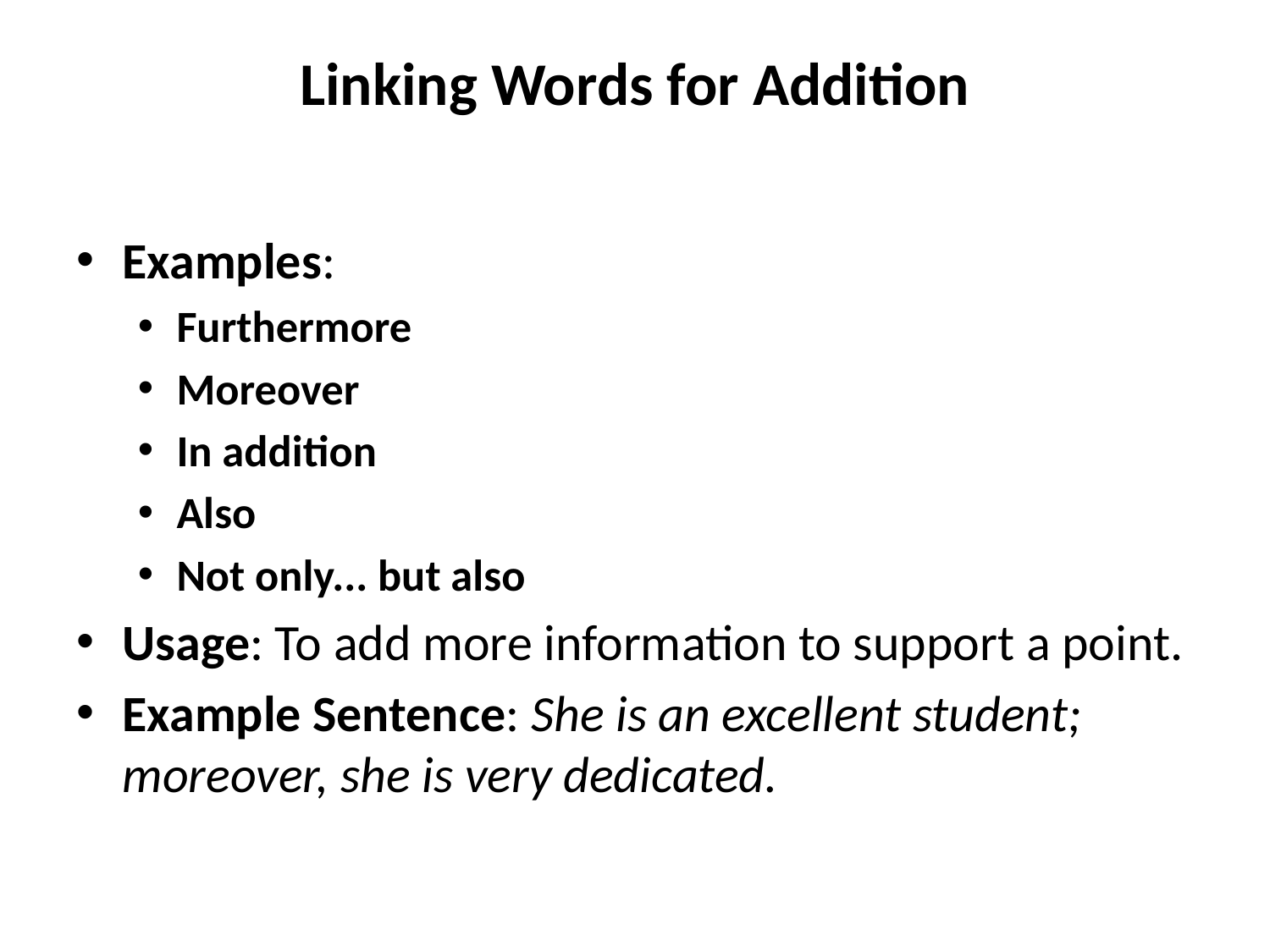

# Linking Words for Addition
Examples:
Furthermore
Moreover
In addition
Also
Not only... but also
Usage: To add more information to support a point.
Example Sentence: She is an excellent student; moreover, she is very dedicated.